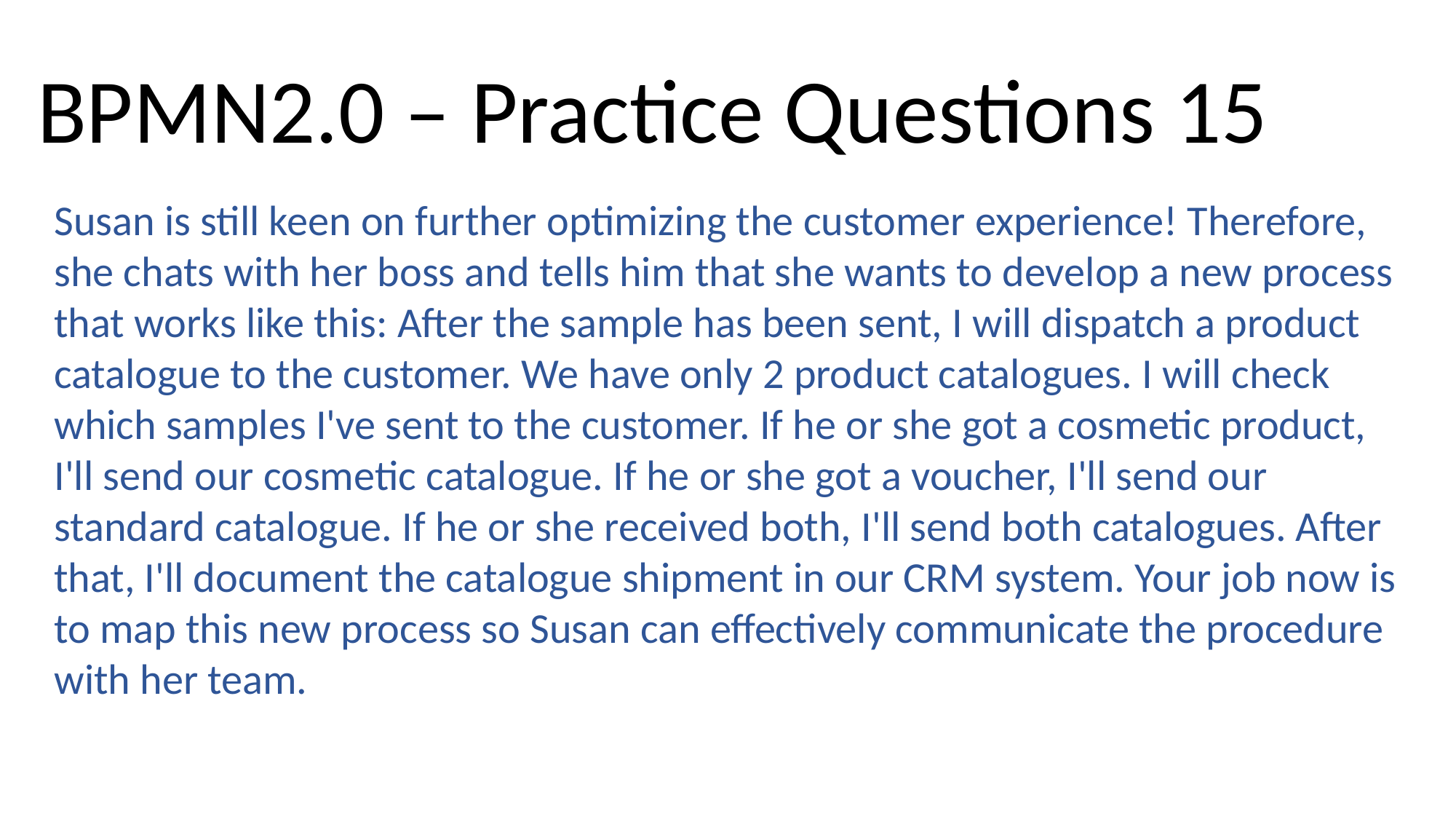

BPMN2.0 – Practice Questions 15
Susan is still keen on further optimizing the customer experience! Therefore, she chats with her boss and tells him that she wants to develop a new process that works like this: After the sample has been sent, I will dispatch a product catalogue to the customer. We have only 2 product catalogues. I will check which samples I've sent to the customer. If he or she got a cosmetic product, I'll send our cosmetic catalogue. If he or she got a voucher, I'll send our standard catalogue. If he or she received both, I'll send both catalogues. After that, I'll document the catalogue shipment in our CRM system. Your job now is to map this new process so Susan can effectively communicate the procedure with her team.